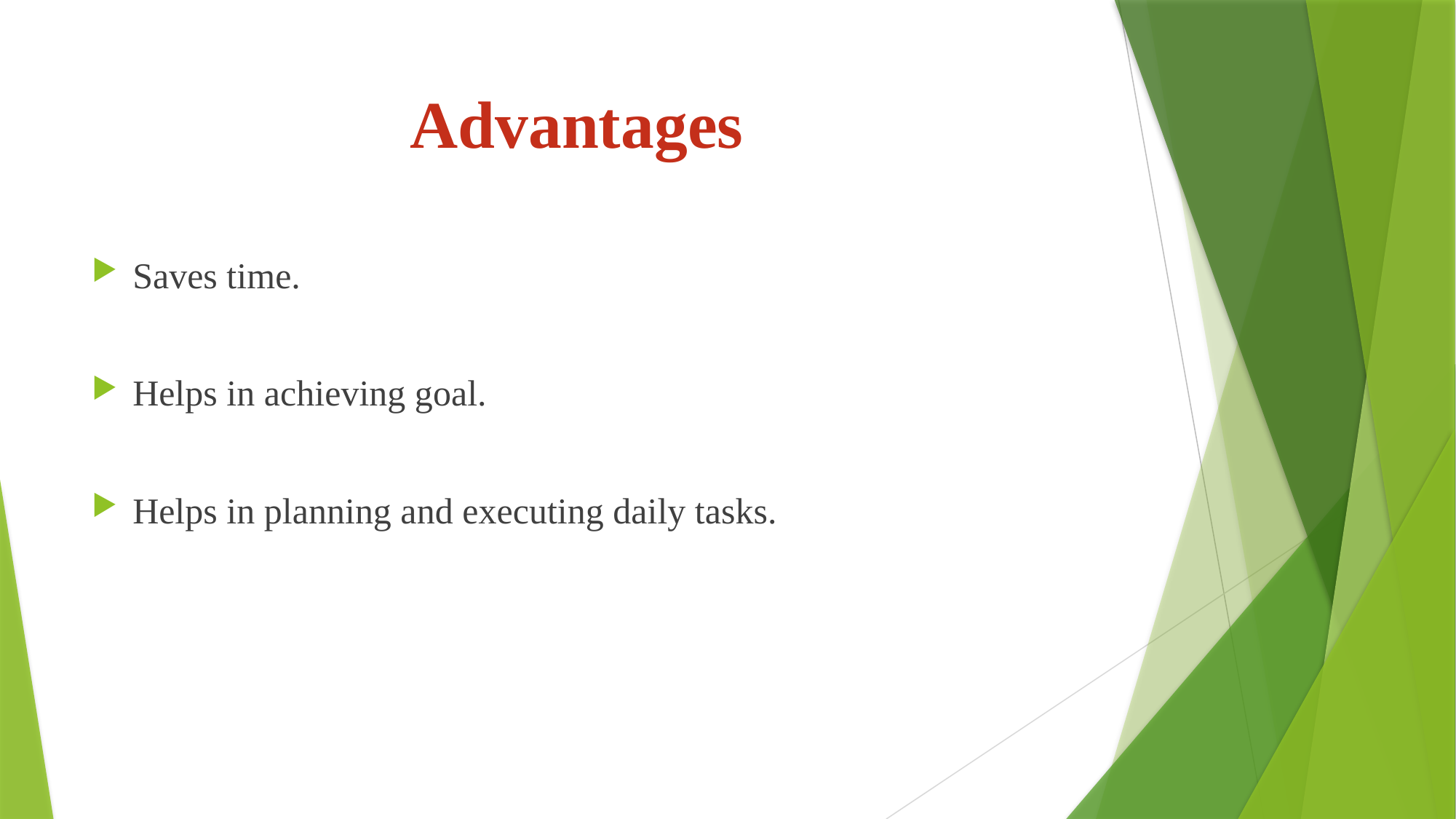

# Advantages
Saves time.

Helps in achieving goal.

Helps in planning and executing daily tasks.